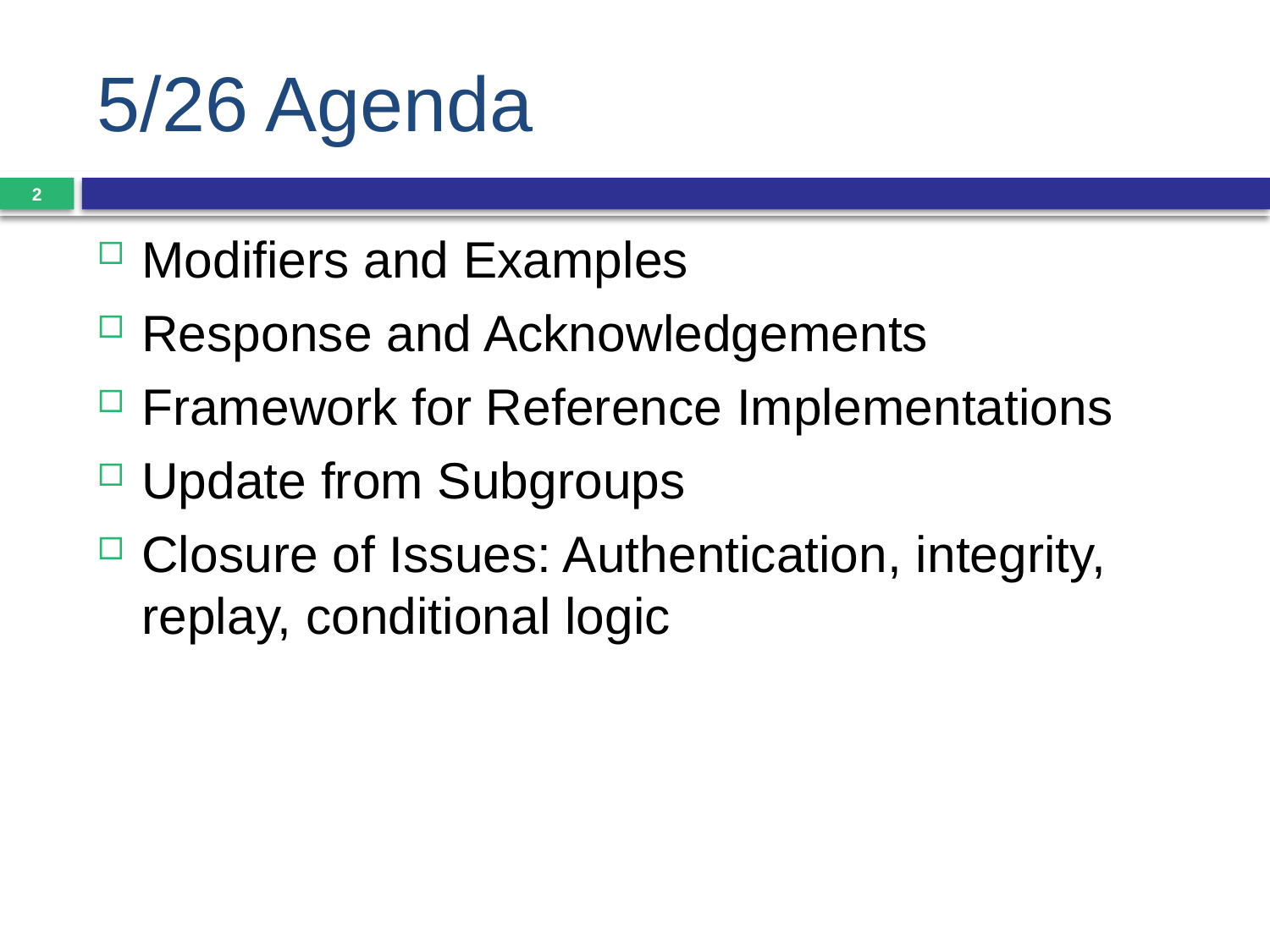

# 5/26 Agenda
2
Modifiers and Examples
Response and Acknowledgements
Framework for Reference Implementations
Update from Subgroups
Closure of Issues: Authentication, integrity, replay, conditional logic